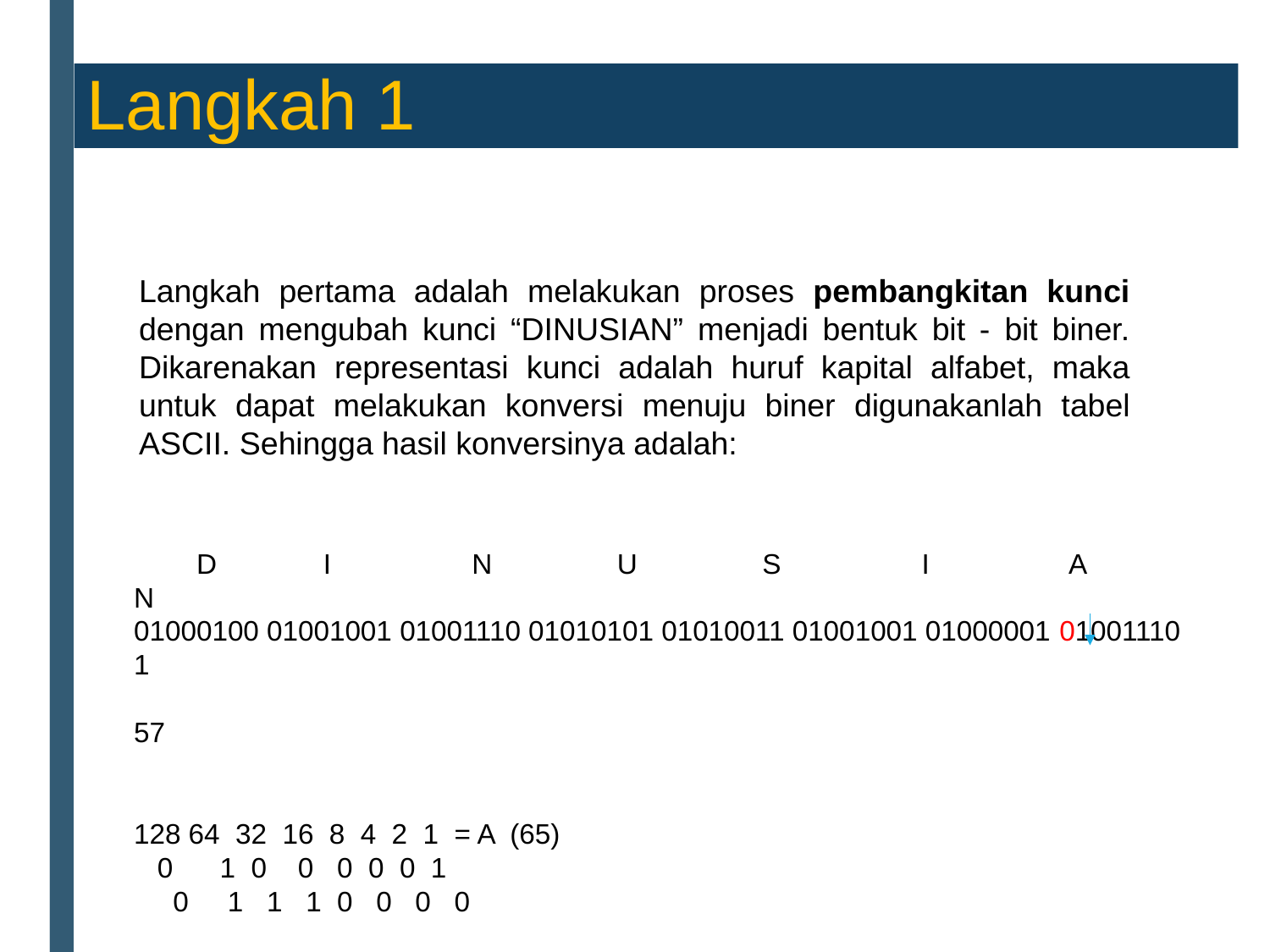

Langkah 1
Langkah pertama adalah melakukan proses pembangkitan kunci dengan mengubah kunci “DINUSIAN” menjadi bentuk bit - bit biner. Dikarenakan representasi kunci adalah huruf kapital alfabet, maka untuk dapat melakukan konversi menuju biner digunakanlah tabel ASCII. Sehingga hasil konversinya adalah:
        D	        I                  N                U                S                  I                  A                N
01000100 01001001 01001110 01010101 01010011 01001001 01000001 01001110
1
                                                                 			                         57

 64  32  16  8  4  2  1  = A  (65)
   0      1  0    0   0  0  0  1
     0     1   1   1  0   0   0   0

112 … ?